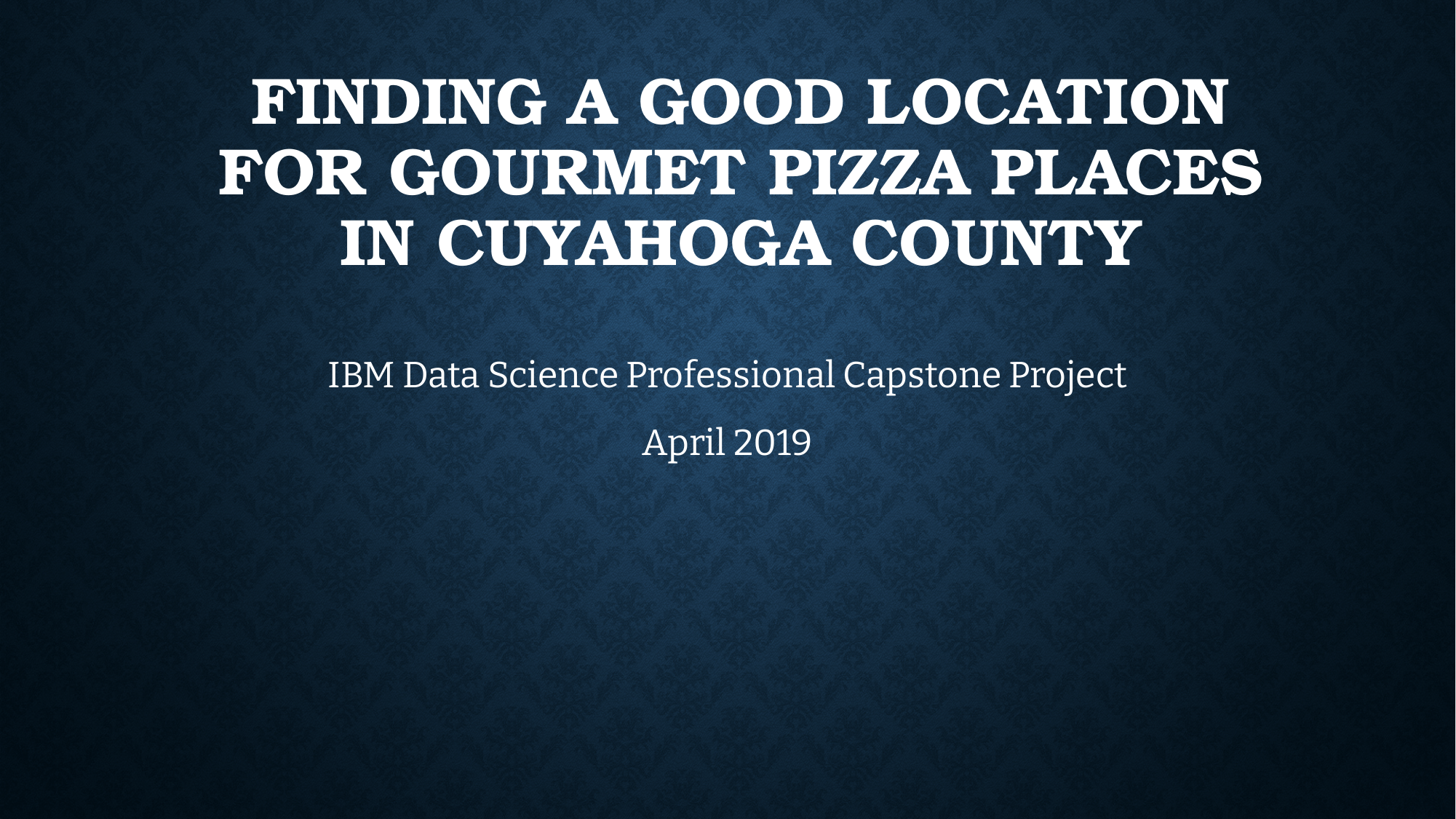

# Finding a Good Location for Gourmet Pizza Places in Cuyahoga County
IBM Data Science Professional Capstone Project
April 2019